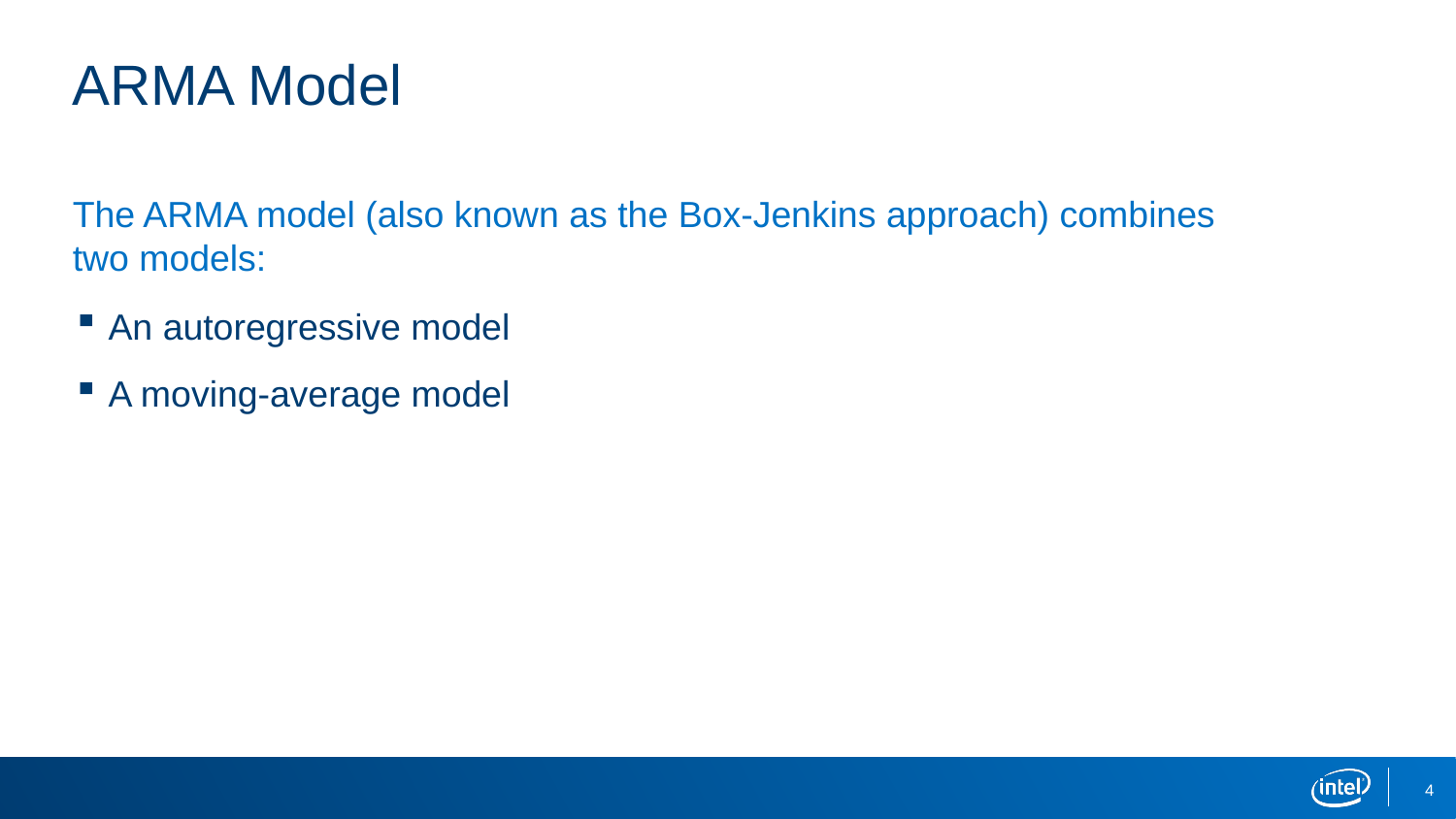

# ARMA Model
The ARMA model (also known as the Box-Jenkins approach) combines two models:
An autoregressive model
A moving-average model
4